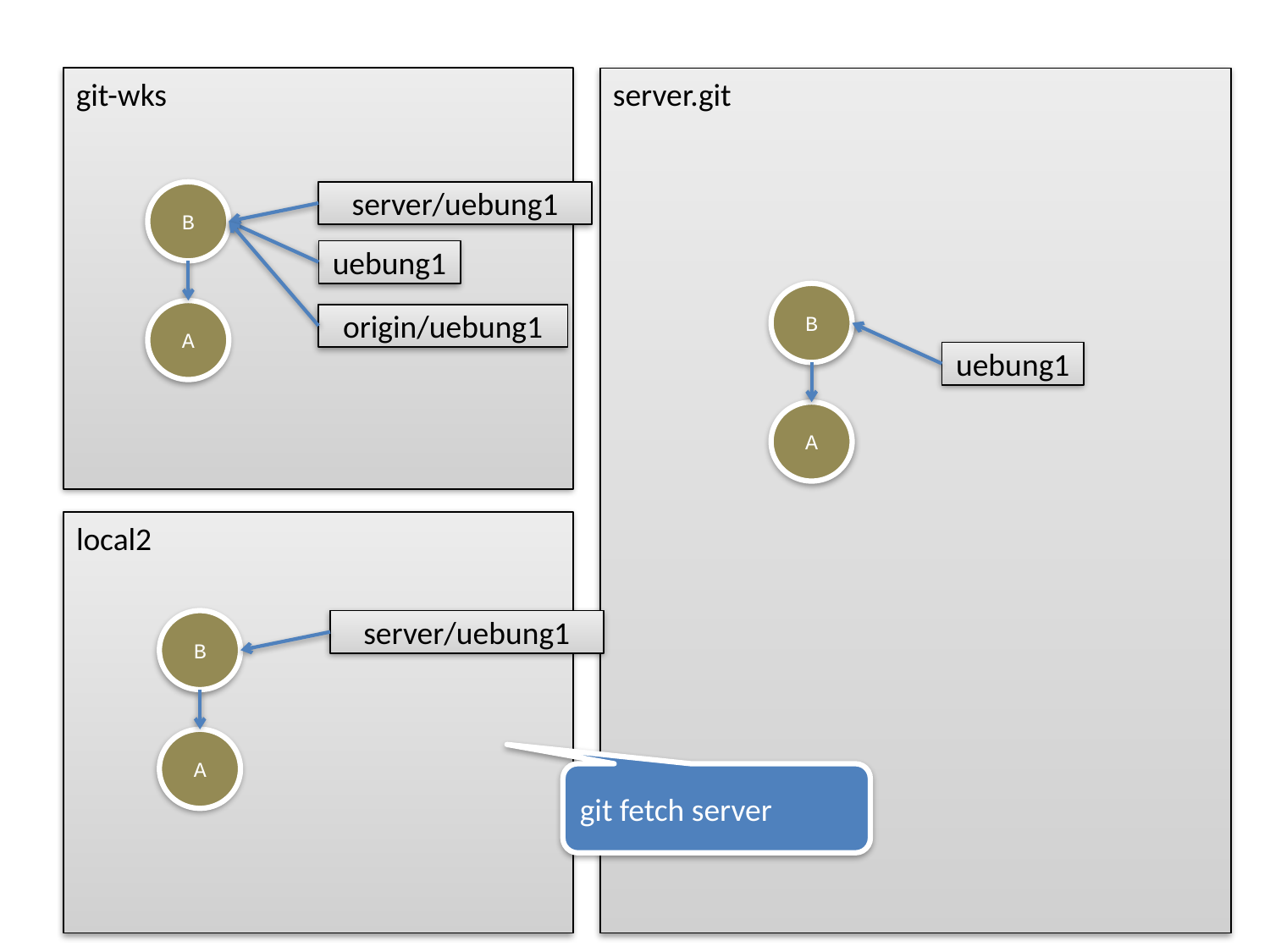

B
server/uebung1
uebung1
B
A
origin/uebung1
uebung1
A

B
server/uebung1
A
git fetch server